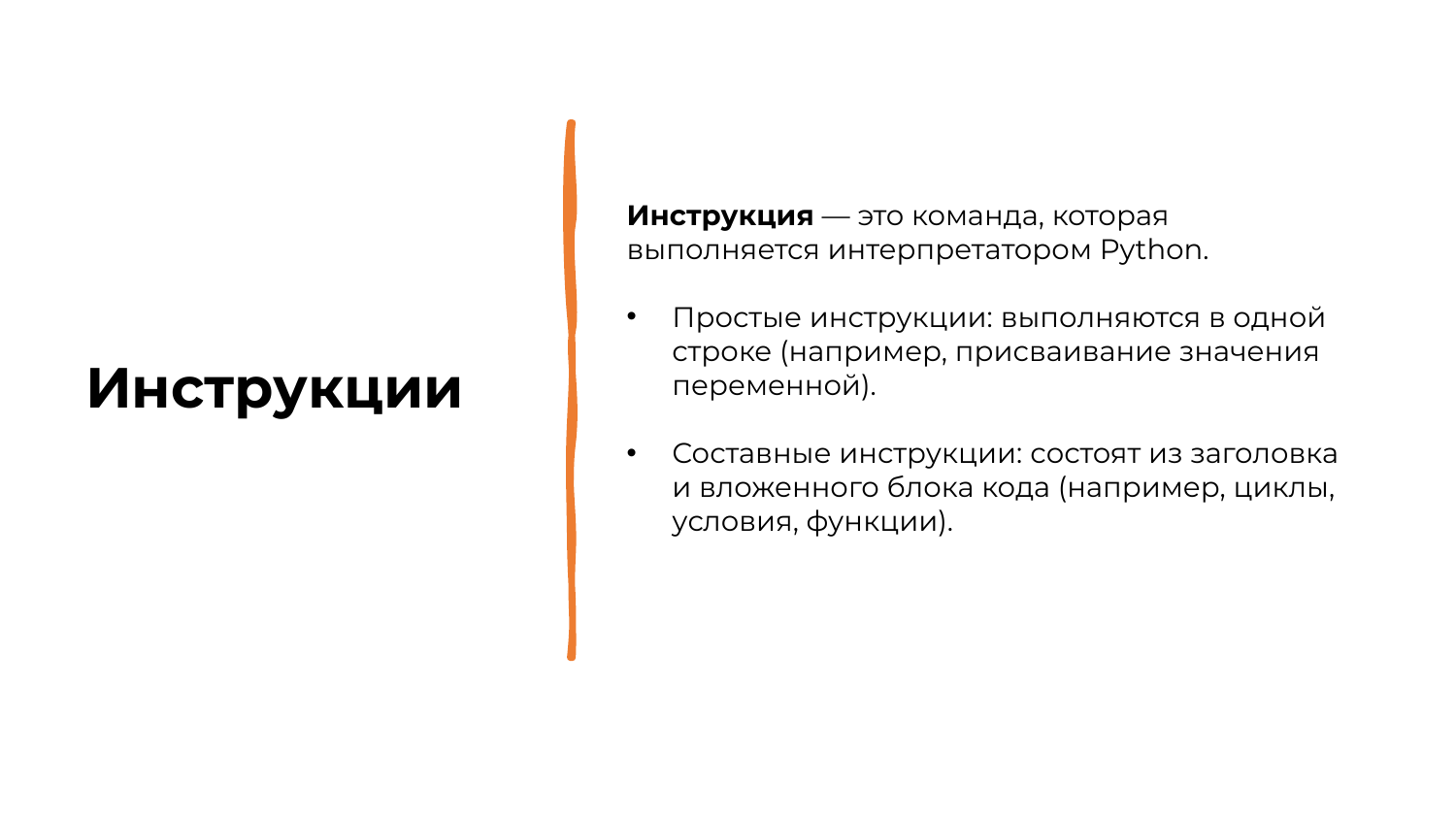

Инструкции

Инструкция — это команда, которая выполняется интерпретатором Python.

Простые инструкции: выполняются в одной строке (например, присваивание значения переменной).

Составные инструкции: состоят из заголовка и вложенного блока кода (например, циклы, условия, функции).